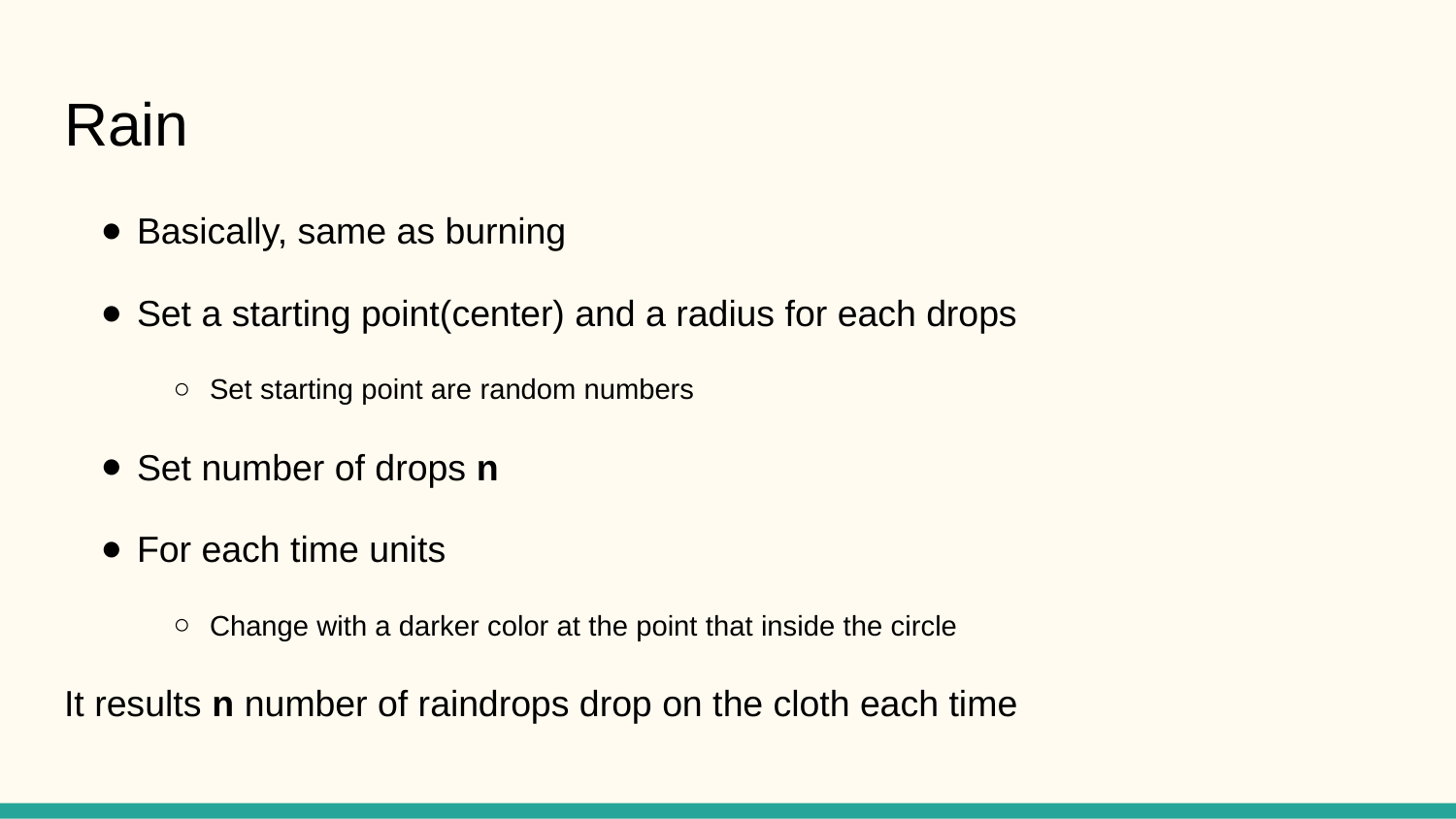

# Rain
Basically, same as burning
Set a starting point(center) and a radius for each drops
Set starting point are random numbers
Set number of drops n
For each time units
Change with a darker color at the point that inside the circle
It results n number of raindrops drop on the cloth each time